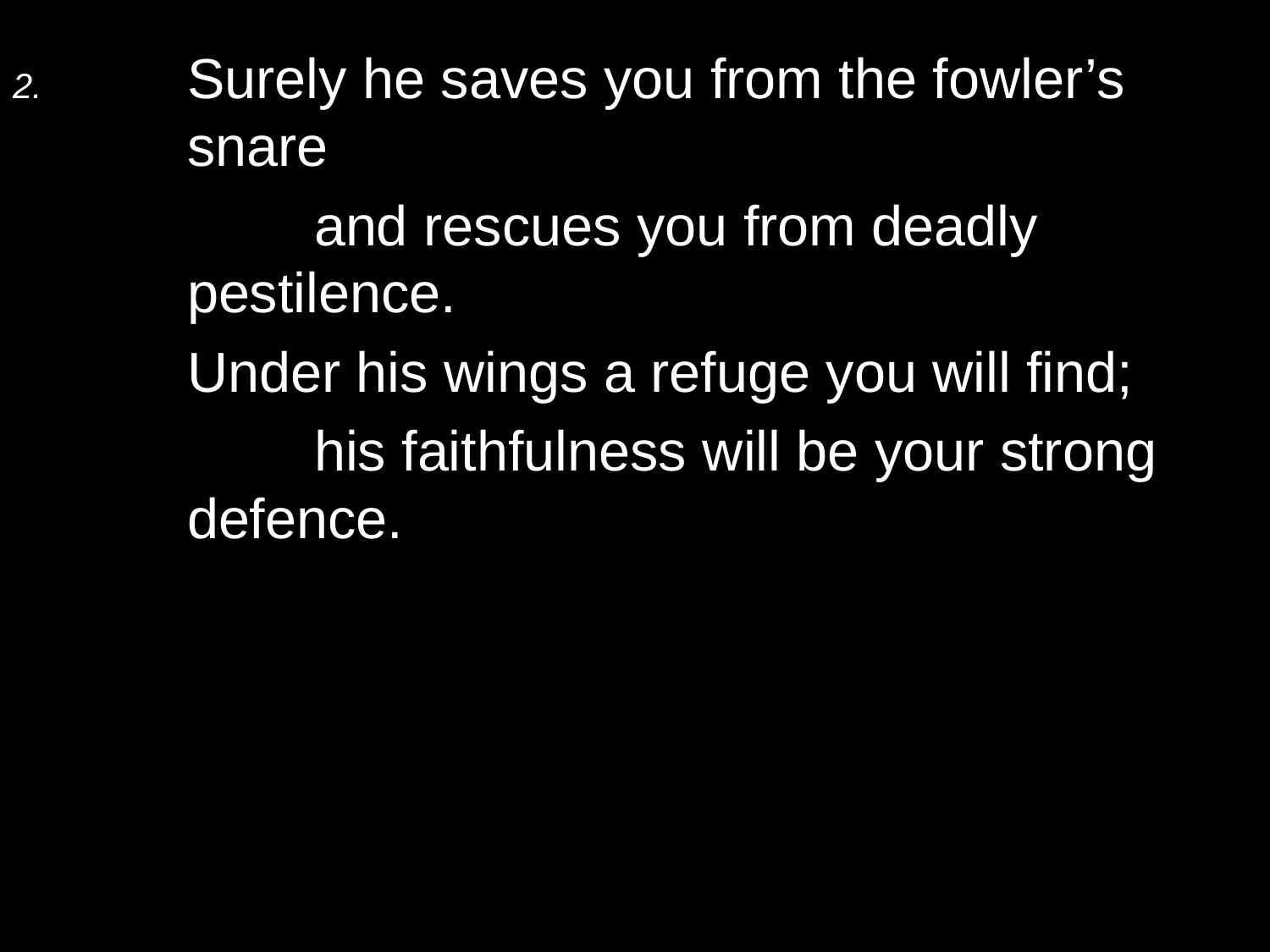

2.	Surely he saves you from the fowler’s snare
		and rescues you from deadly pestilence.
	Under his wings a refuge you will find;
		his faithfulness will be your strong defence.